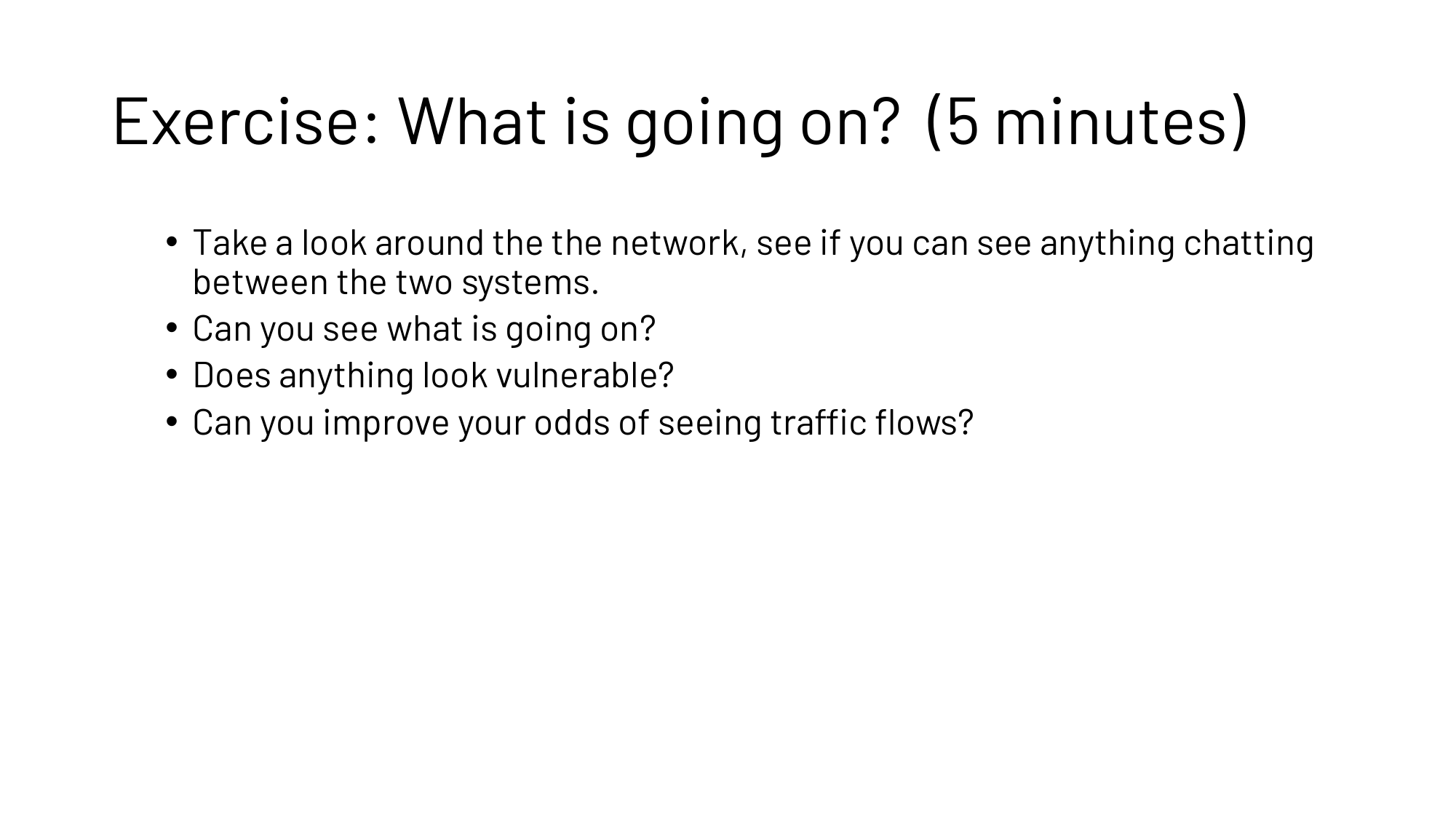

# Exercise: What is going on?  (5 minutes)
Take a look around the the network, see if you can see anything chatting between the two systems.
Can you see what is going on?
Does anything look vulnerable?
Can you improve your odds of seeing traffic flows?